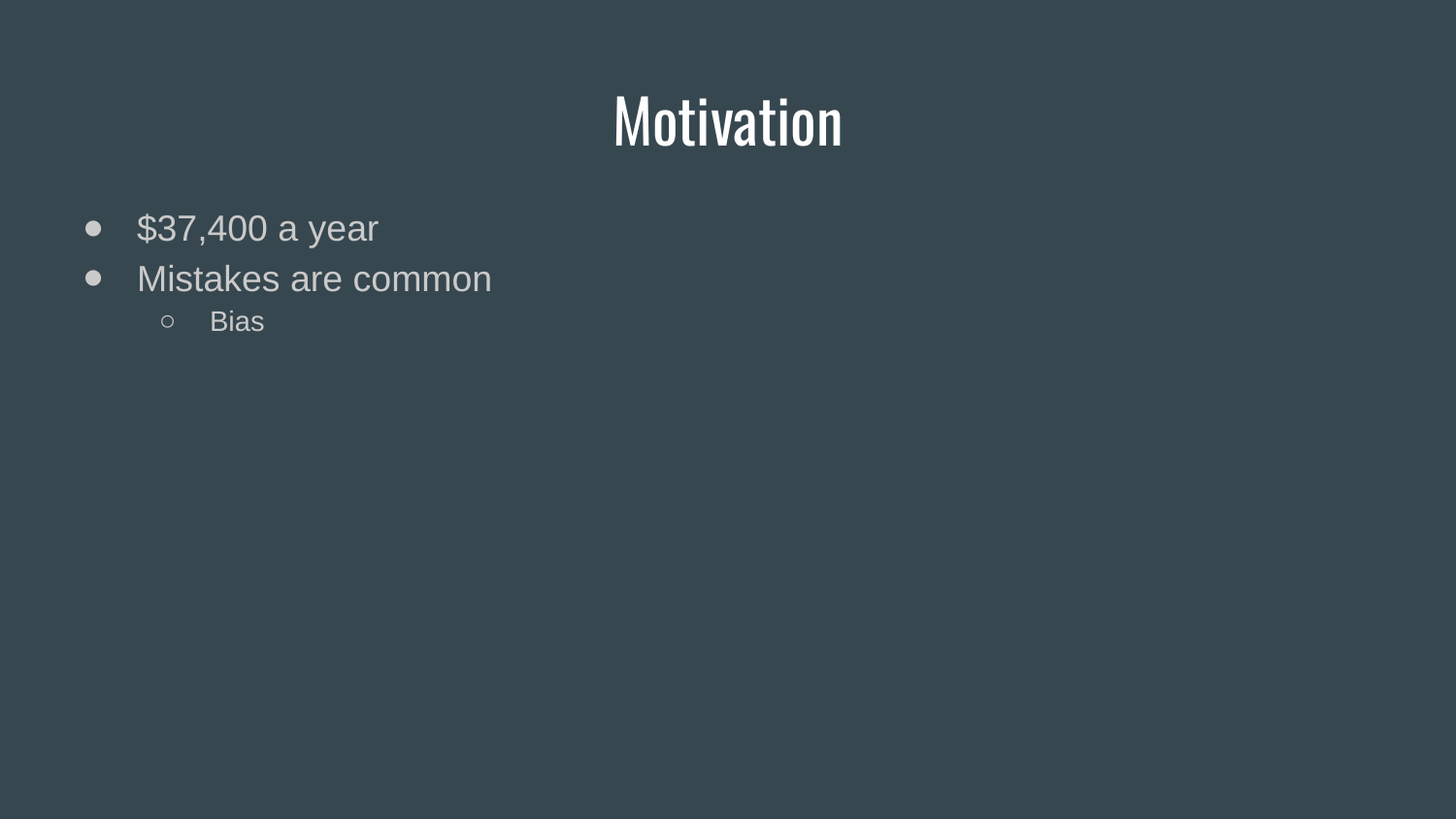

# Motivation
$37,400 a year
Mistakes are common
Bias